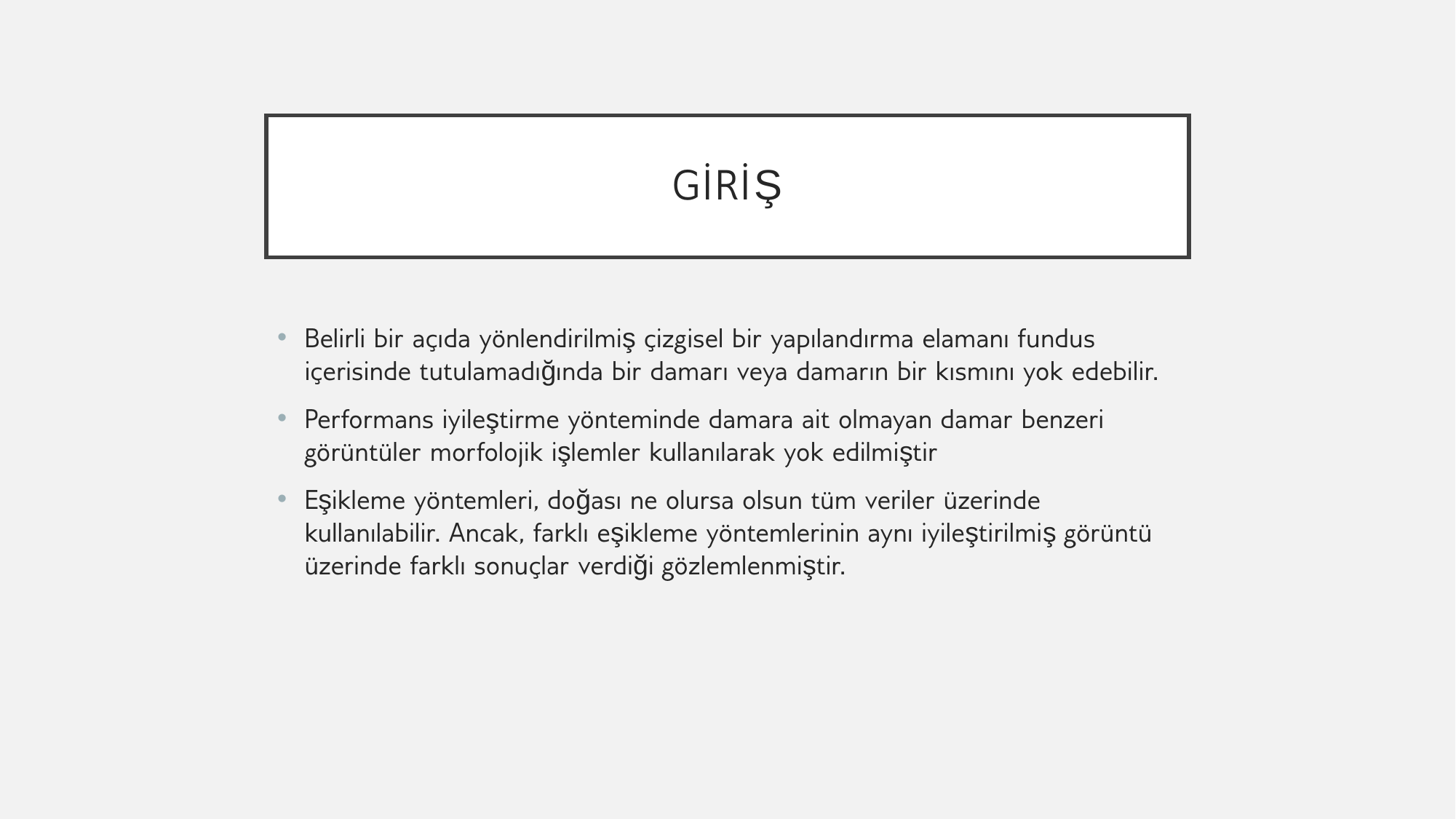

# GİRİŞ
Belirli bir açıda yönlendirilmiş çizgisel bir yapılandırma elamanı fundus içerisinde tutulamadığında bir damarı veya damarın bir kısmını yok edebilir.
Performans iyileştirme yönteminde damara ait olmayan damar benzeri görüntüler morfolojik işlemler kullanılarak yok edilmiştir
Eşikleme yöntemleri, doğası ne olursa olsun tüm veriler üzerinde kullanılabilir. Ancak, farklı eşikleme yöntemlerinin aynı iyileştirilmiş görüntü üzerinde farklı sonuçlar verdiği gözlemlenmiştir.